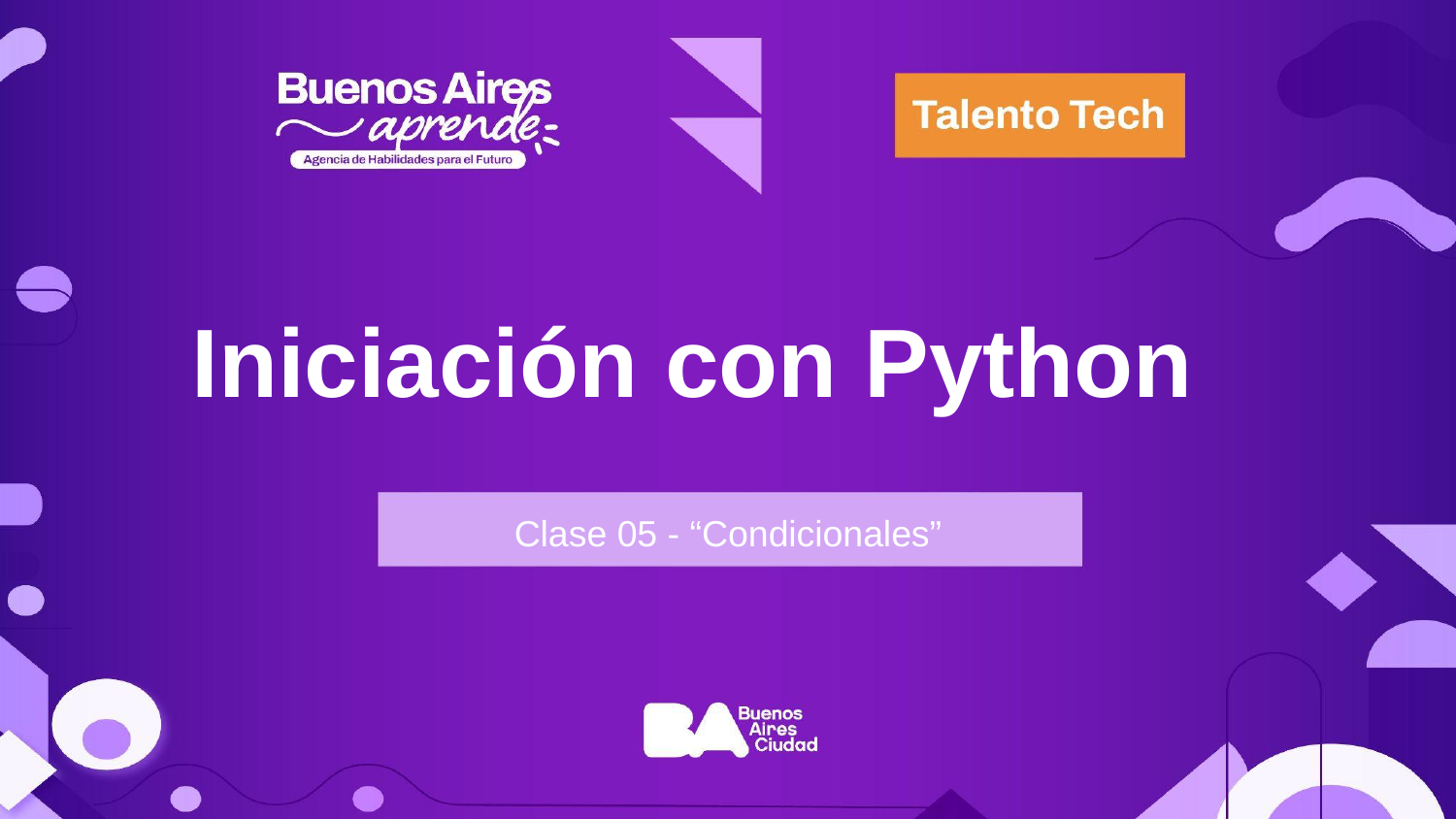

Iniciación con Python

Clase 05 - “Condicionales”